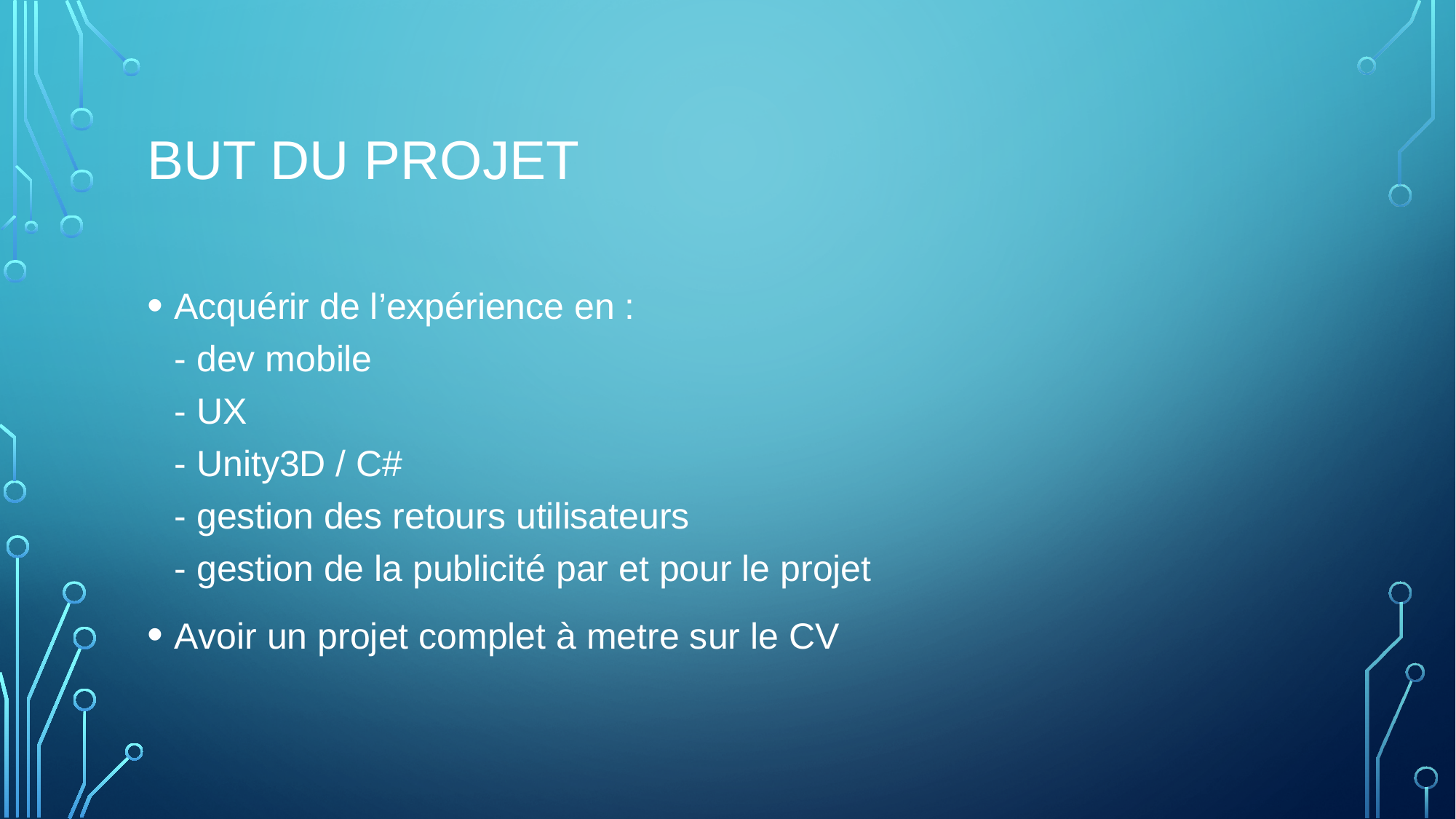

# But du projet
Acquérir de l’expérience en :
- dev mobile
- UX
- Unity3D / C#
- gestion des retours utilisateurs
- gestion de la publicité par et pour le projet
Avoir un projet complet à metre sur le CV